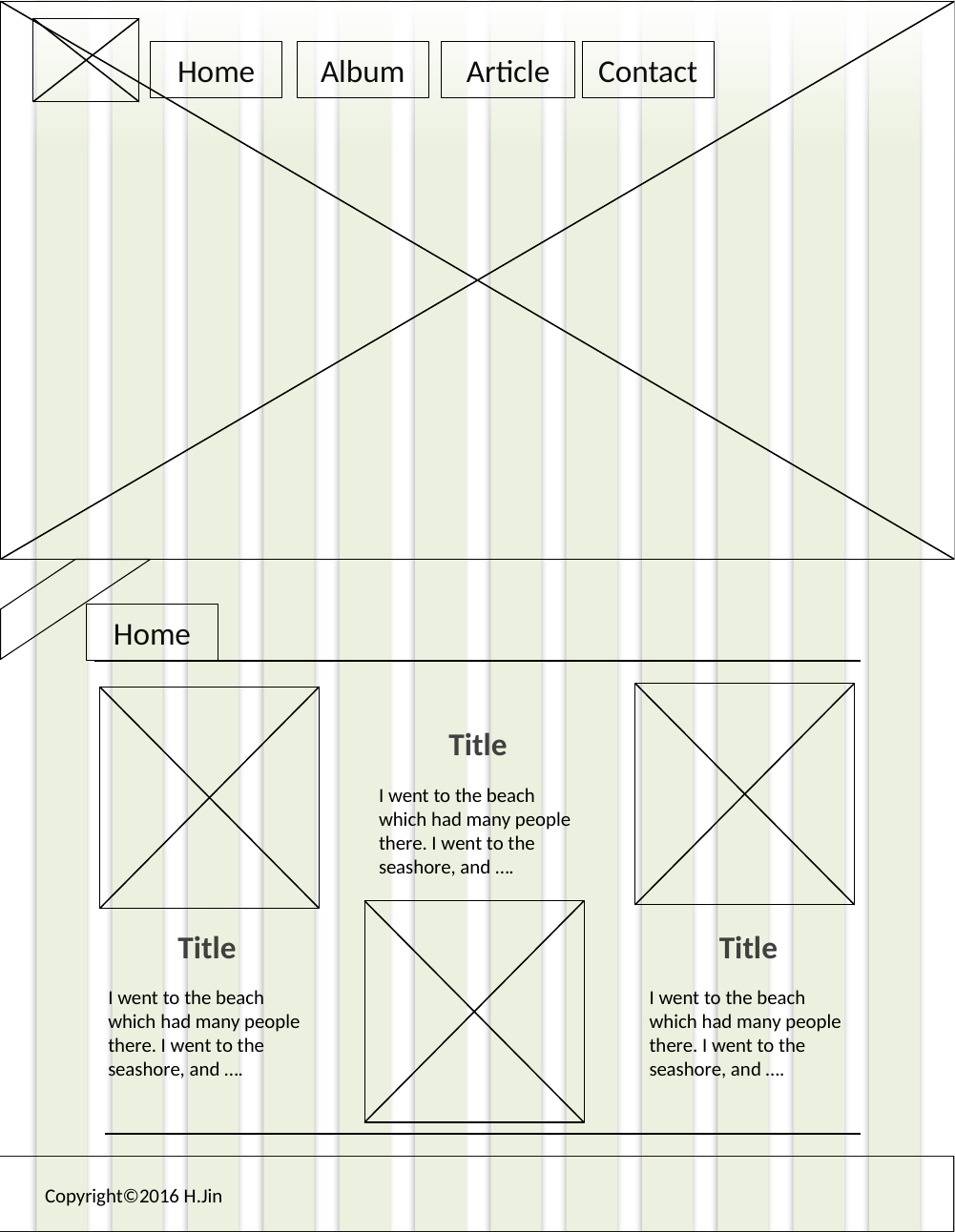

Home
Album
Article
Contact

Home

Title
I went to the beach which had many people there. I went to the seashore, and ….

Title
I went to the beach which had many people there. I went to the seashore, and ….
Title
I went to the beach which had many people there. I went to the seashore, and ….

Copyright©2016 H.Jin